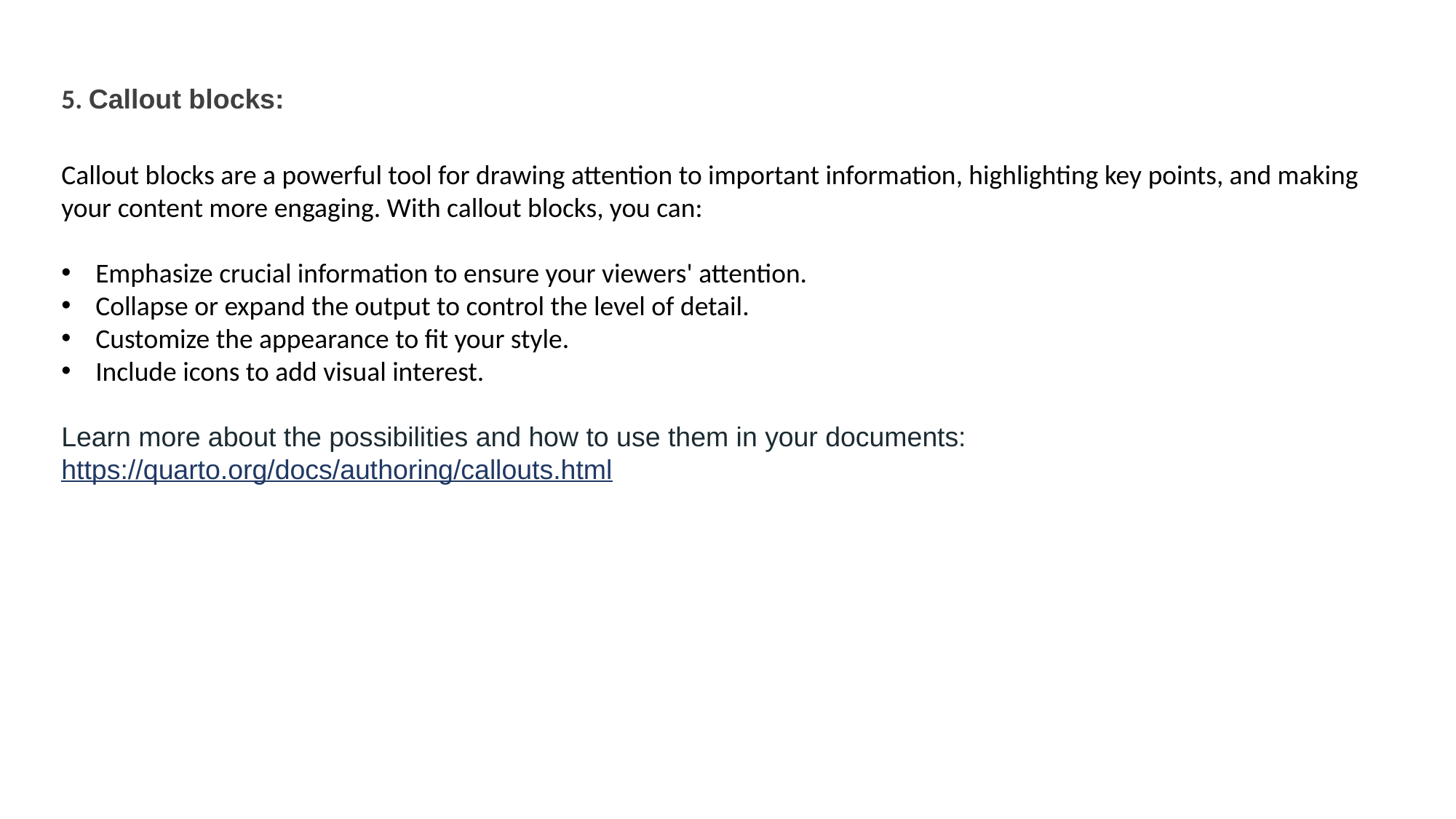

5. Callout blocks:
Callout blocks are a powerful tool for drawing attention to important information, highlighting key points, and making your content more engaging. With callout blocks, you can:

Emphasize crucial information to ensure your viewers' attention.
Collapse or expand the output to control the level of detail.
Customize the appearance to fit your style.
Include icons to add visual interest.

Learn more about the possibilities and how to use them in your documents: https://quarto.org/docs/authoring/callouts.html